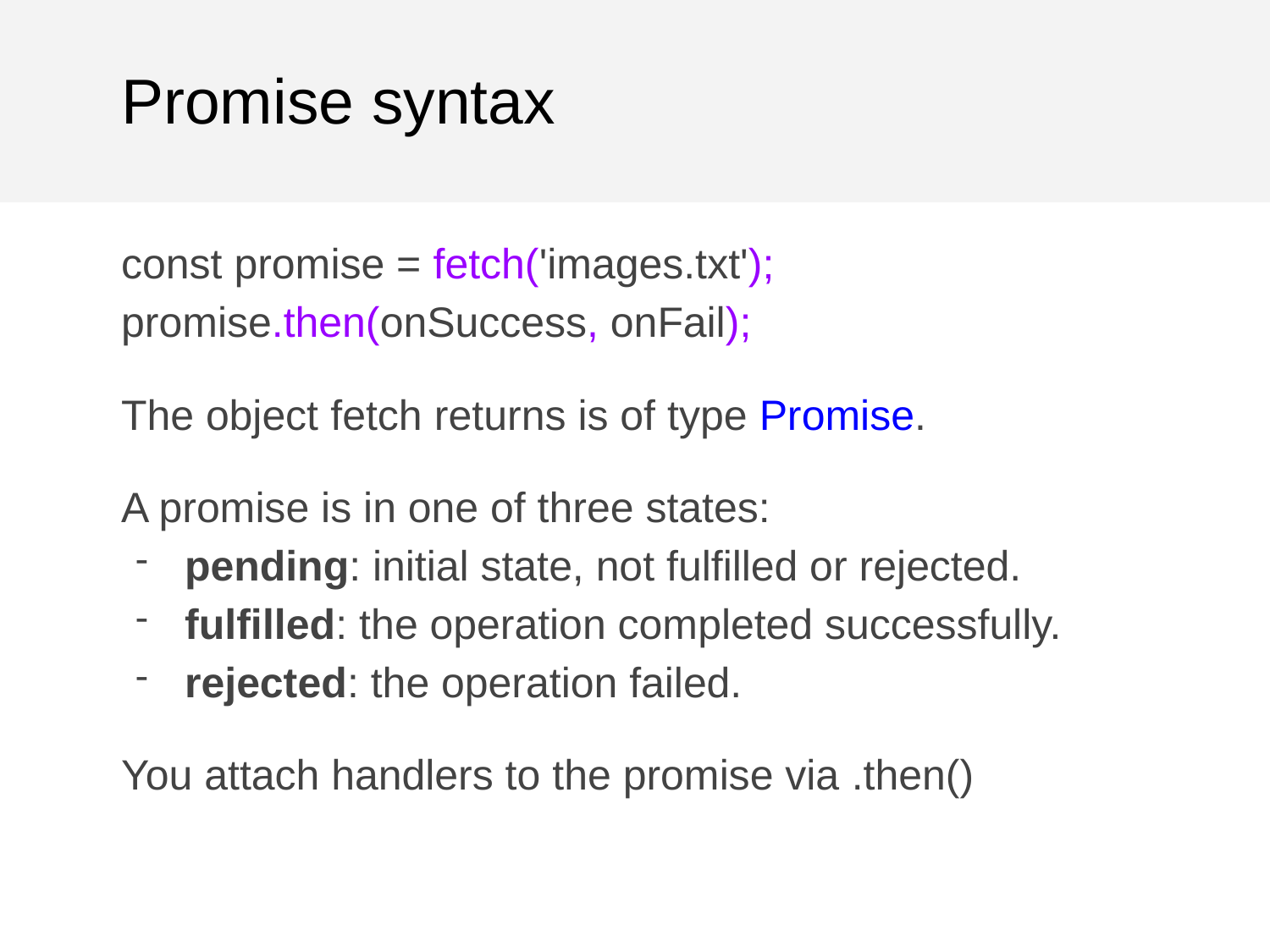

Promise syntax
const promise = fetch('images.txt');
promise.then(onSuccess, onFail);

The object fetch returns is of type Promise.

A promise is in one of three states:
pending: initial state, not fulfilled or rejected.
fulfilled: the operation completed successfully.
rejected: the operation failed.

You attach handlers to the promise via .then()